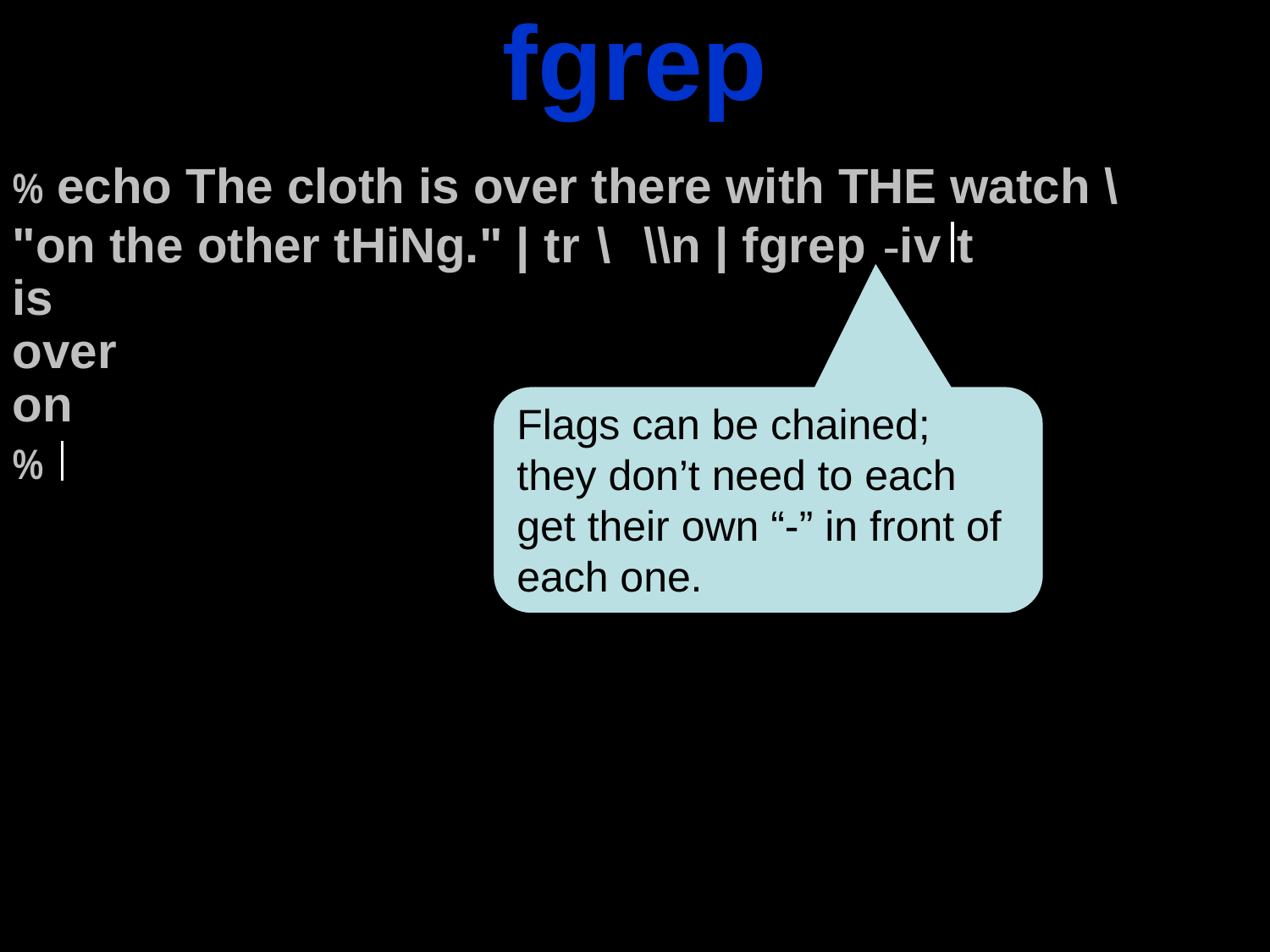

fgrep
% echo The cloth is over there with THE watch \
"on the other tHiNg." | tr \  \\n | fgrep -iv t
is
over
on
%
Flags can be chained; they don’t need to each get their own “-” in front of each one.